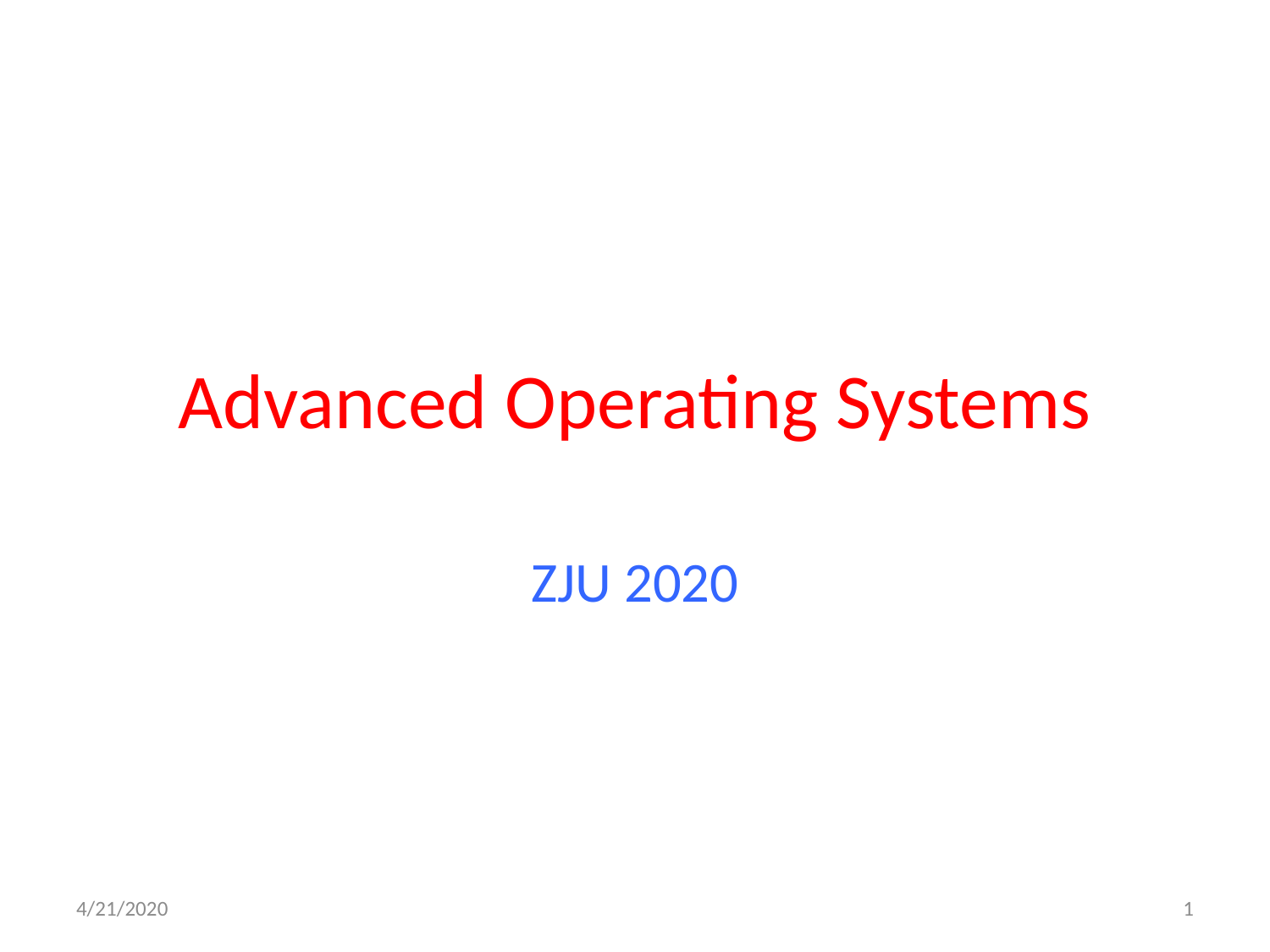

# Advanced Operating Systems
ZJU 2020
4/21/2020
1